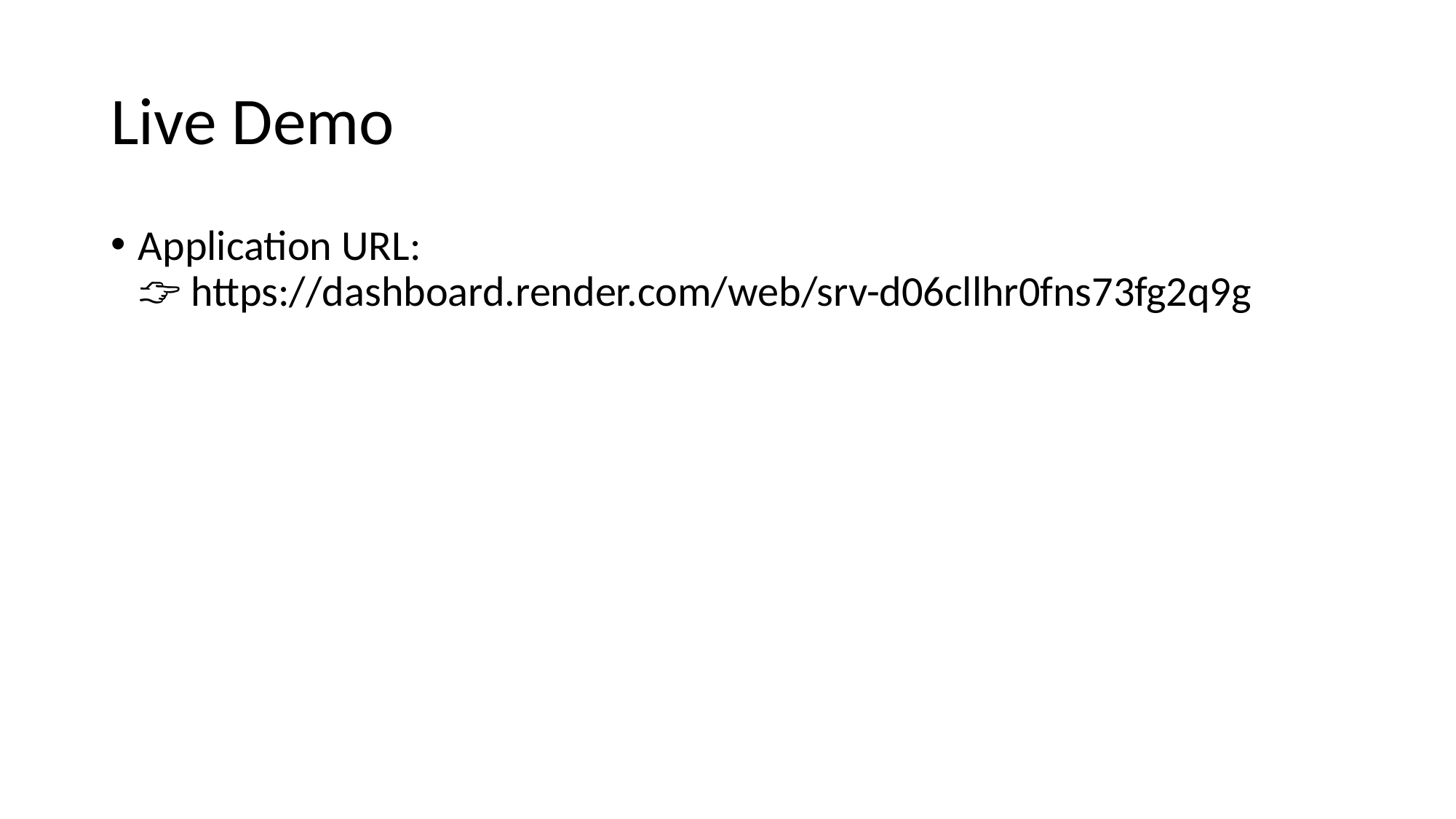

# Live Demo
Application URL:
👉 https://dashboard.render.com/web/srv-d06cllhr0fns73fg2q9g